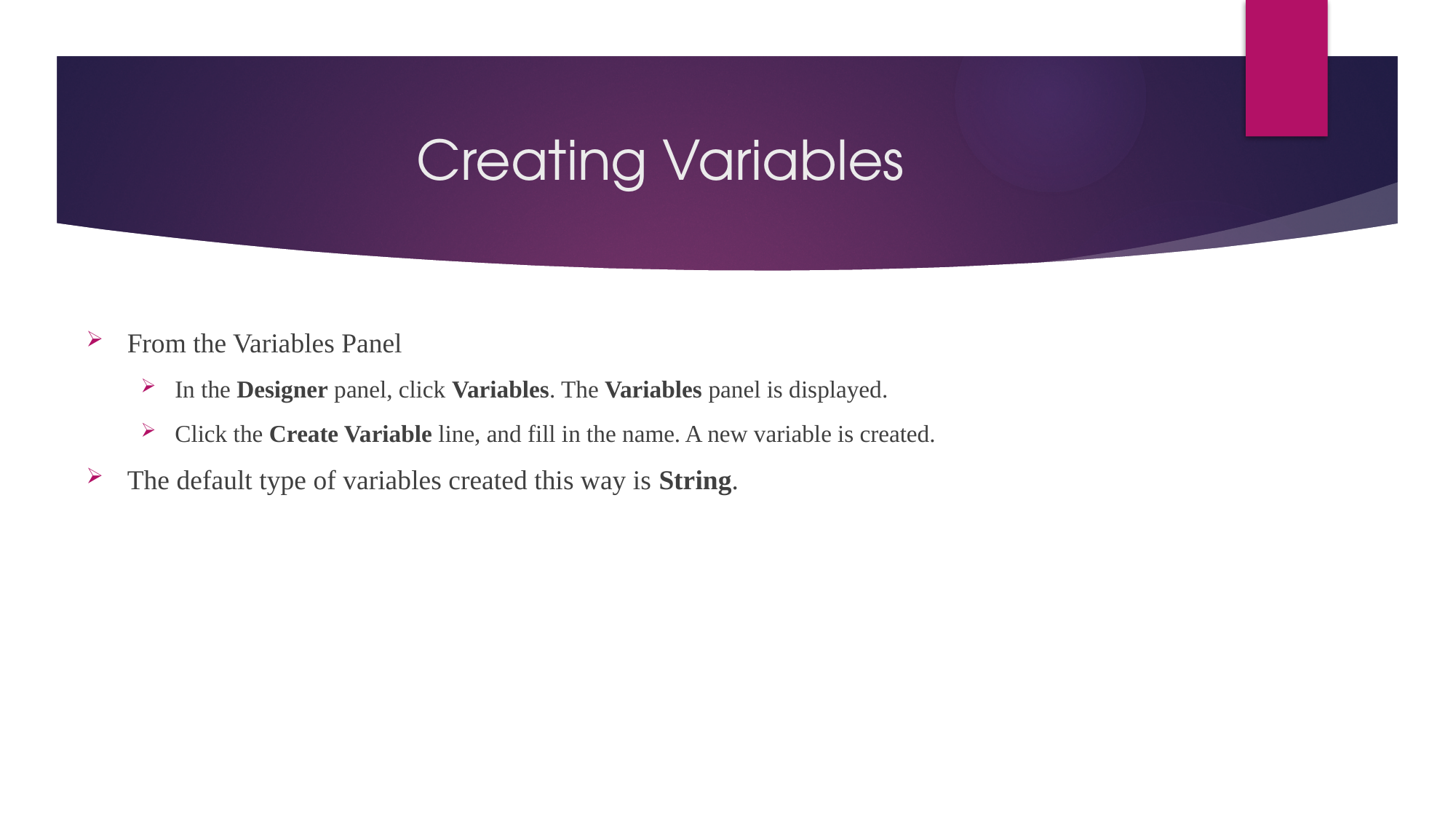

# Creating Variables
From the Variables Panel
In the Designer panel, click Variables. The Variables panel is displayed.
Click the Create Variable line, and fill in the name. A new variable is created.
The default type of variables created this way is String.